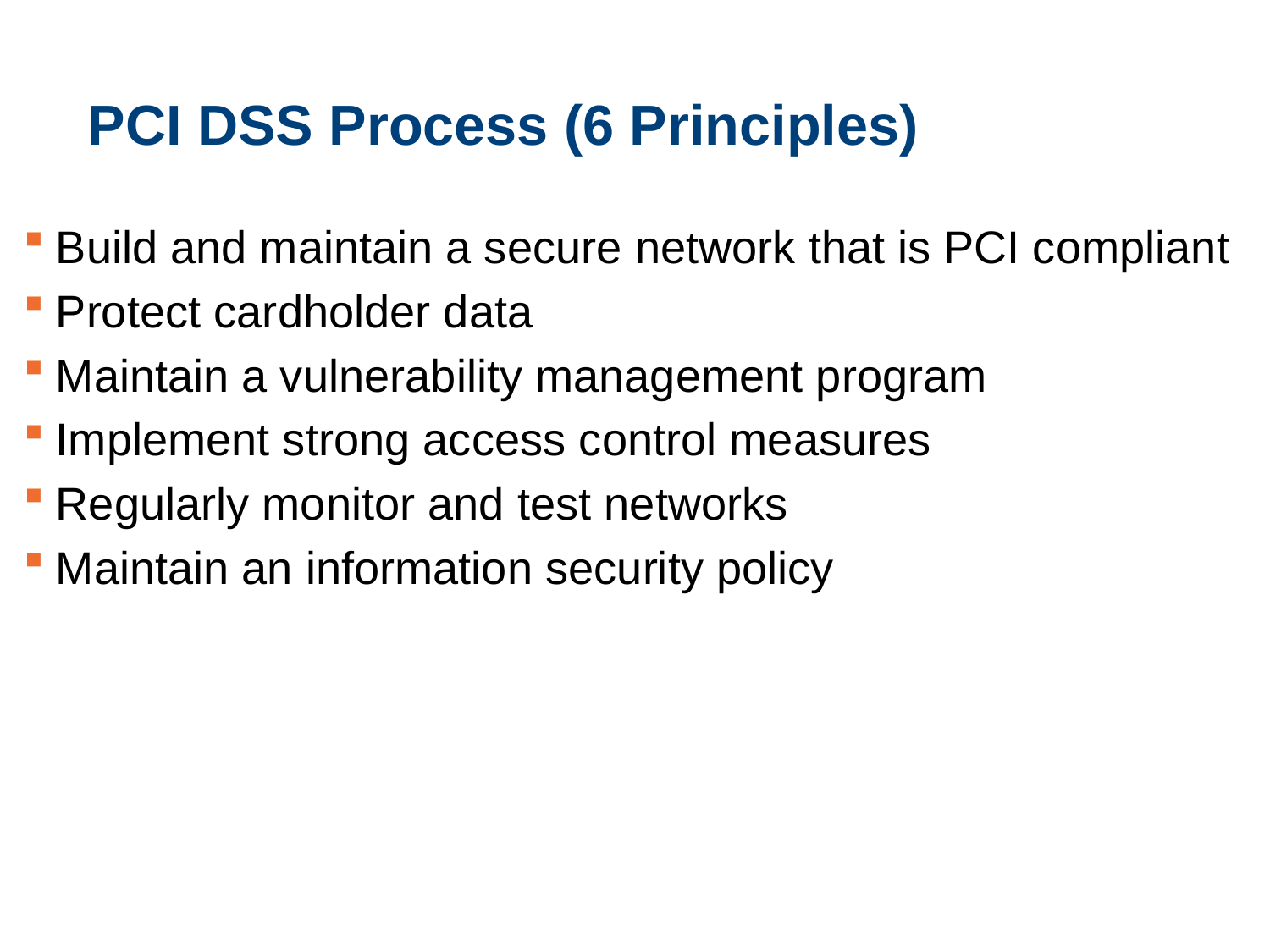

PCI DSS Process (6 Principles)
Build and maintain a secure network that is PCI compliant
Protect cardholder data
Maintain a vulnerability management program
Implement strong access control measures
Regularly monitor and test networks
Maintain an information security policy